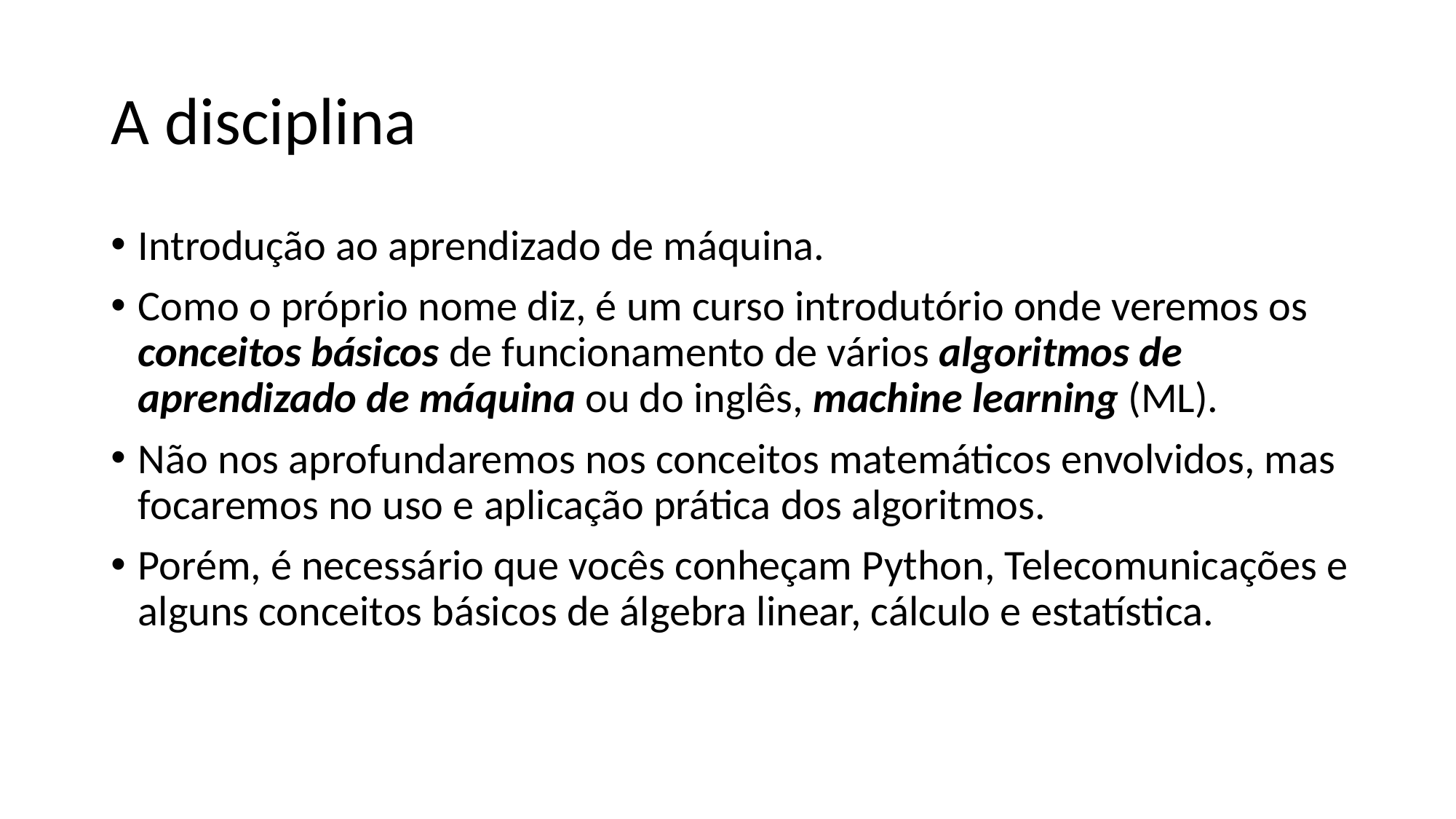

# A disciplina
Introdução ao aprendizado de máquina.
Como o próprio nome diz, é um curso introdutório onde veremos os conceitos básicos de funcionamento de vários algoritmos de aprendizado de máquina ou do inglês, machine learning (ML).
Não nos aprofundaremos nos conceitos matemáticos envolvidos, mas focaremos no uso e aplicação prática dos algoritmos.
Porém, é necessário que vocês conheçam Python, Telecomunicações e alguns conceitos básicos de álgebra linear, cálculo e estatística.